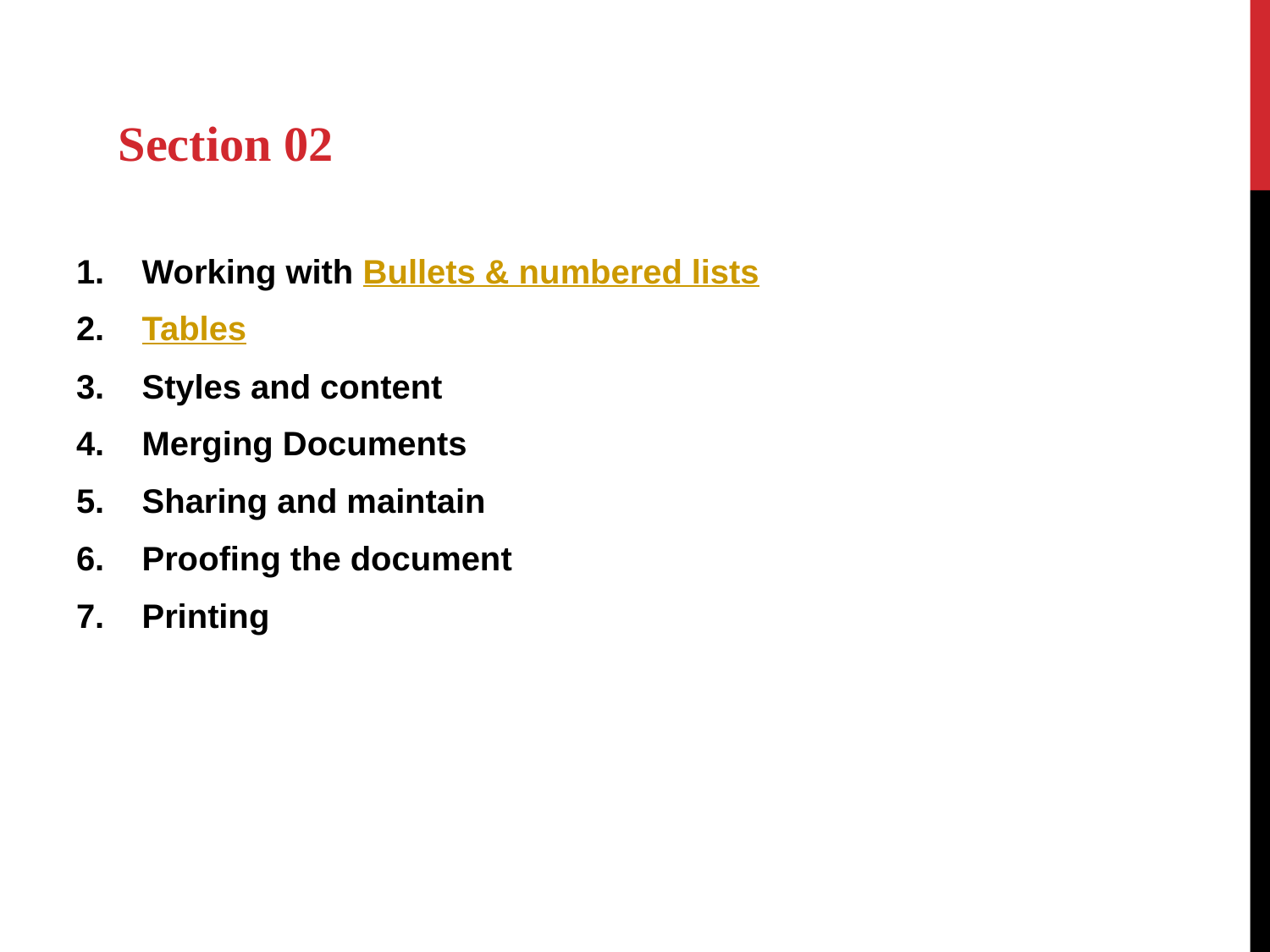

#
Section 02
Working with Bullets & numbered lists
Tables
Styles and content
Merging Documents
Sharing and maintain
Proofing the document
Printing